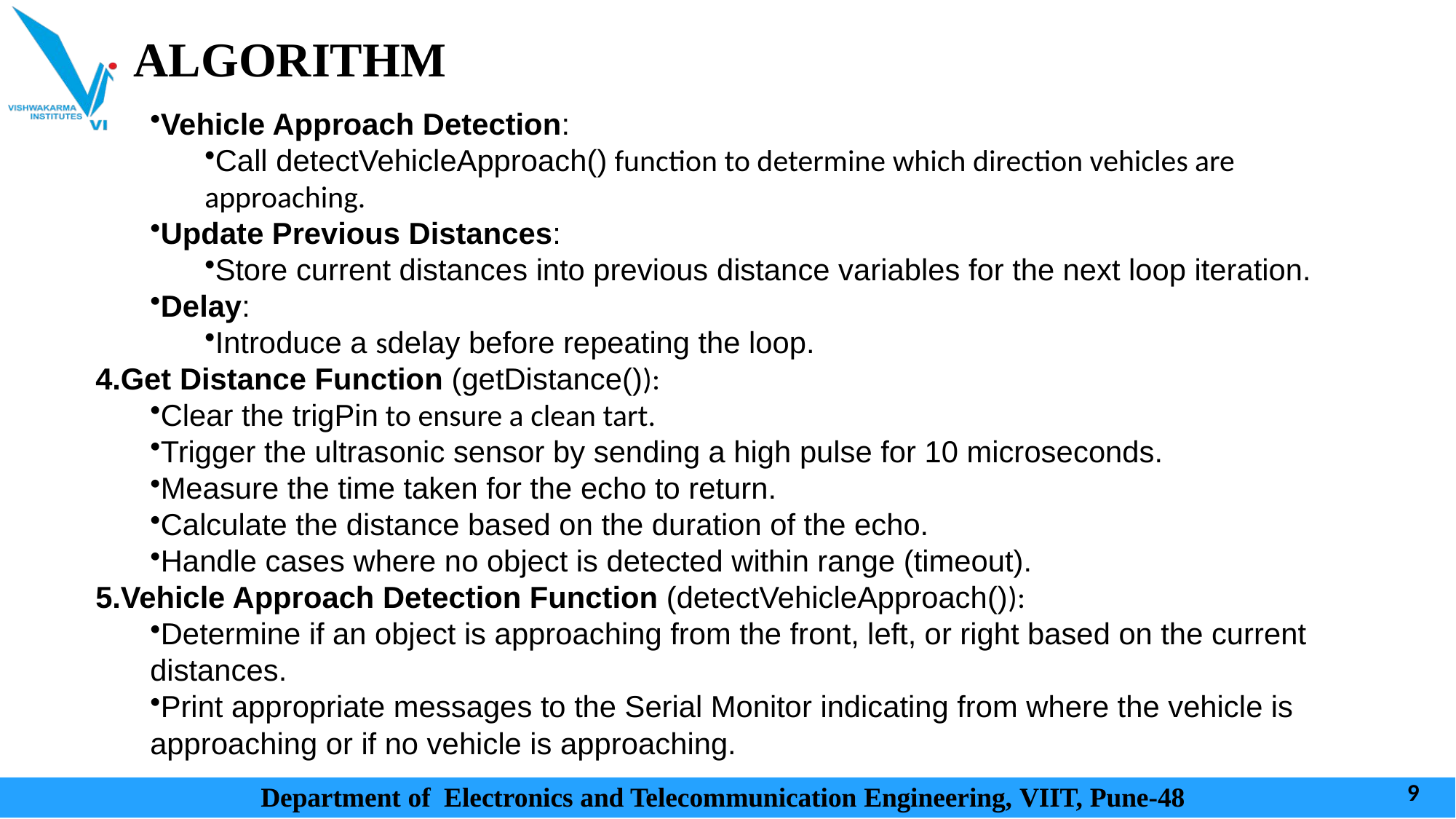

# ALGORITHM
Vehicle Approach Detection:
Call detectVehicleApproach() function to determine which direction vehicles are approaching.
Update Previous Distances:
Store current distances into previous distance variables for the next loop iteration.
Delay:
Introduce a sdelay before repeating the loop.
Get Distance Function (getDistance()):
Clear the trigPin to ensure a clean tart.
Trigger the ultrasonic sensor by sending a high pulse for 10 microseconds.
Measure the time taken for the echo to return.
Calculate the distance based on the duration of the echo.
Handle cases where no object is detected within range (timeout).
Vehicle Approach Detection Function (detectVehicleApproach()):
Determine if an object is approaching from the front, left, or right based on the current distances.
Print appropriate messages to the Serial Monitor indicating from where the vehicle is approaching or if no vehicle is approaching.
Department of Electronics and Telecommunication Engineering, VIIT, Pune-48
9